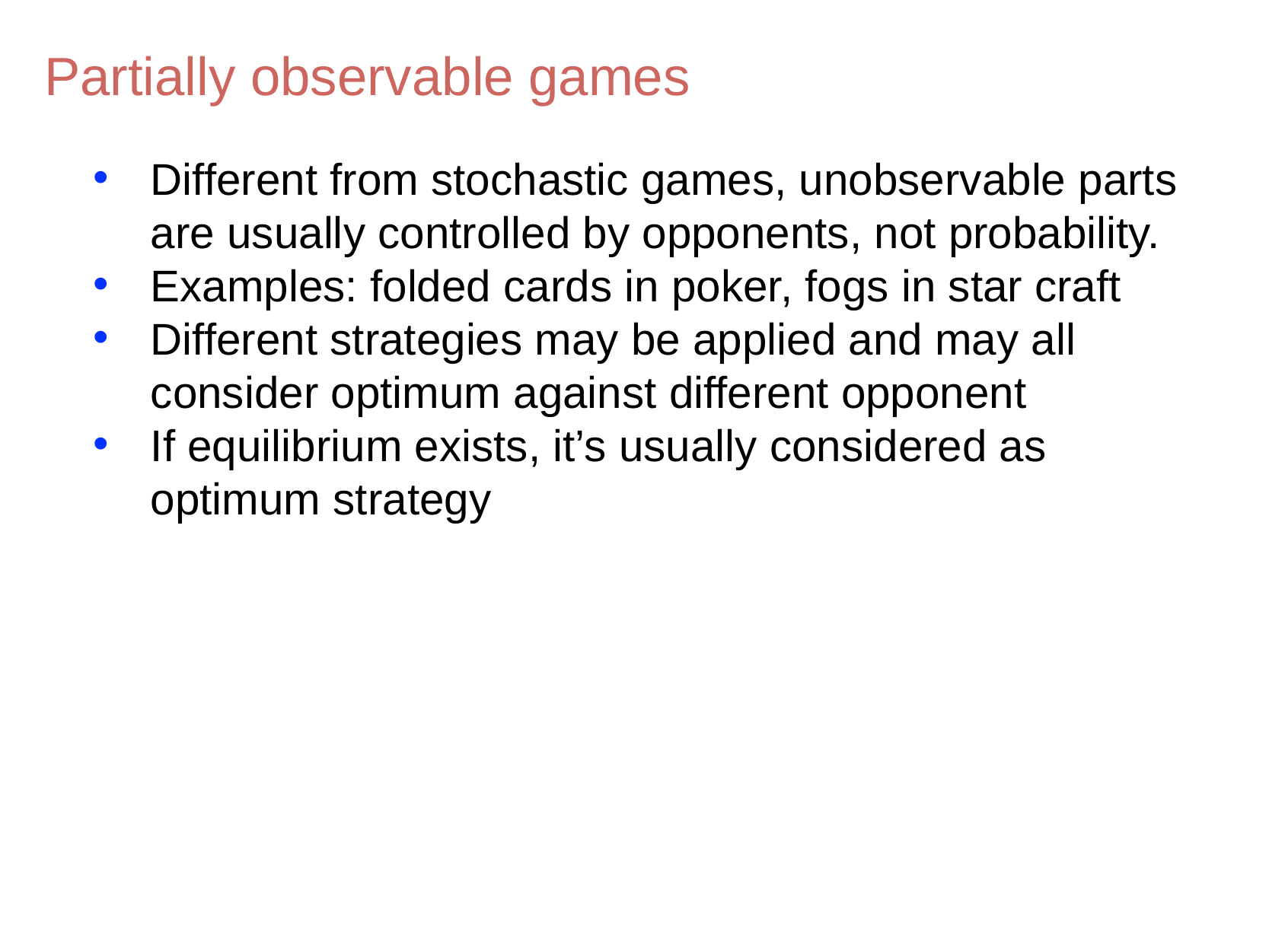

Partially observable games
Different from stochastic games, unobservable parts are usually controlled by opponents, not probability.
Examples: folded cards in poker, fogs in star craft
Different strategies may be applied and may all consider optimum against different opponent
If equilibrium exists, it’s usually considered as optimum strategy